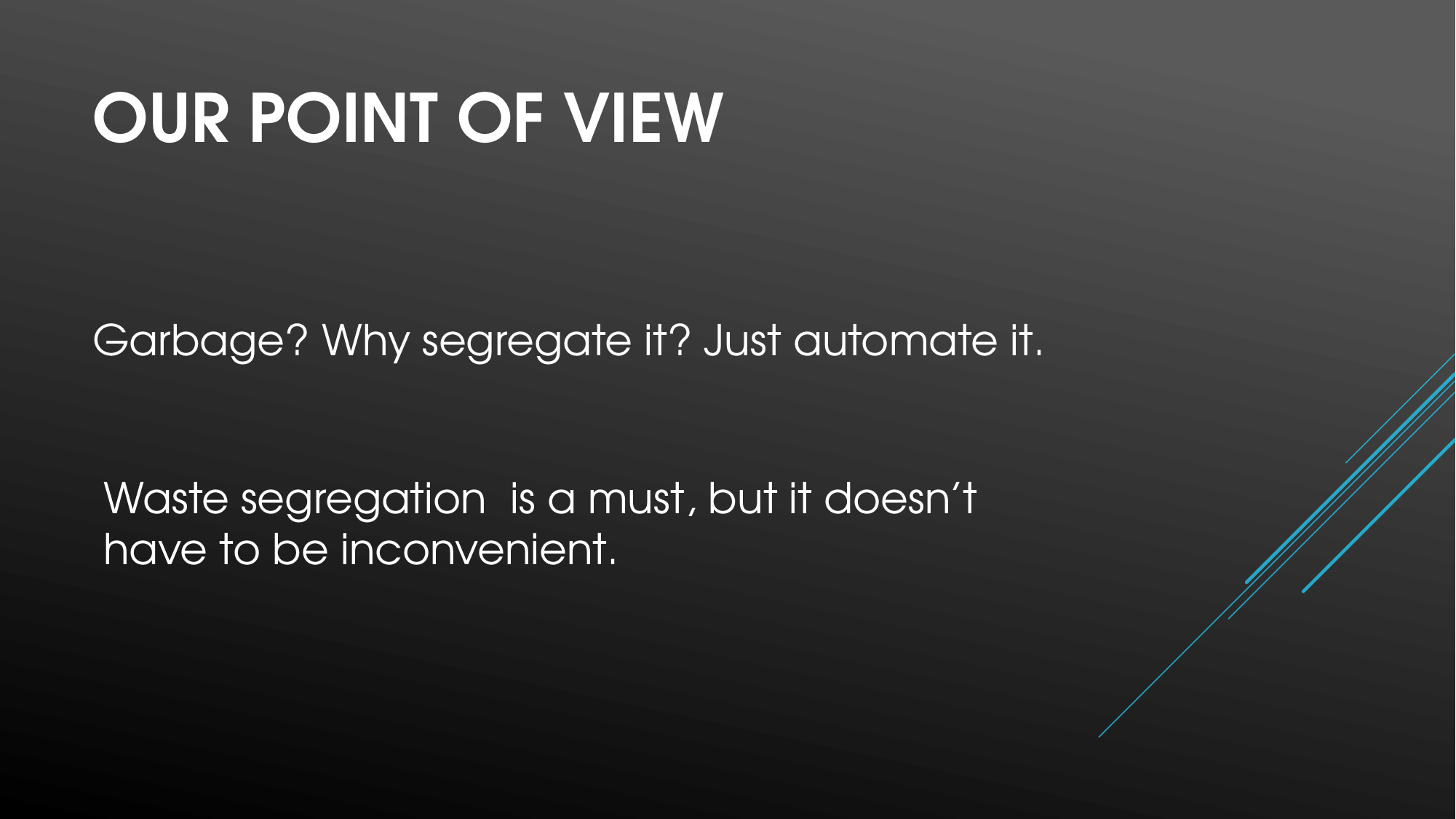

# OUR POINT OF VIEW

Garbage? Why segregate it? Just automate it.
Waste segregation  is a must, but it doesn’t have to be inconvenient.